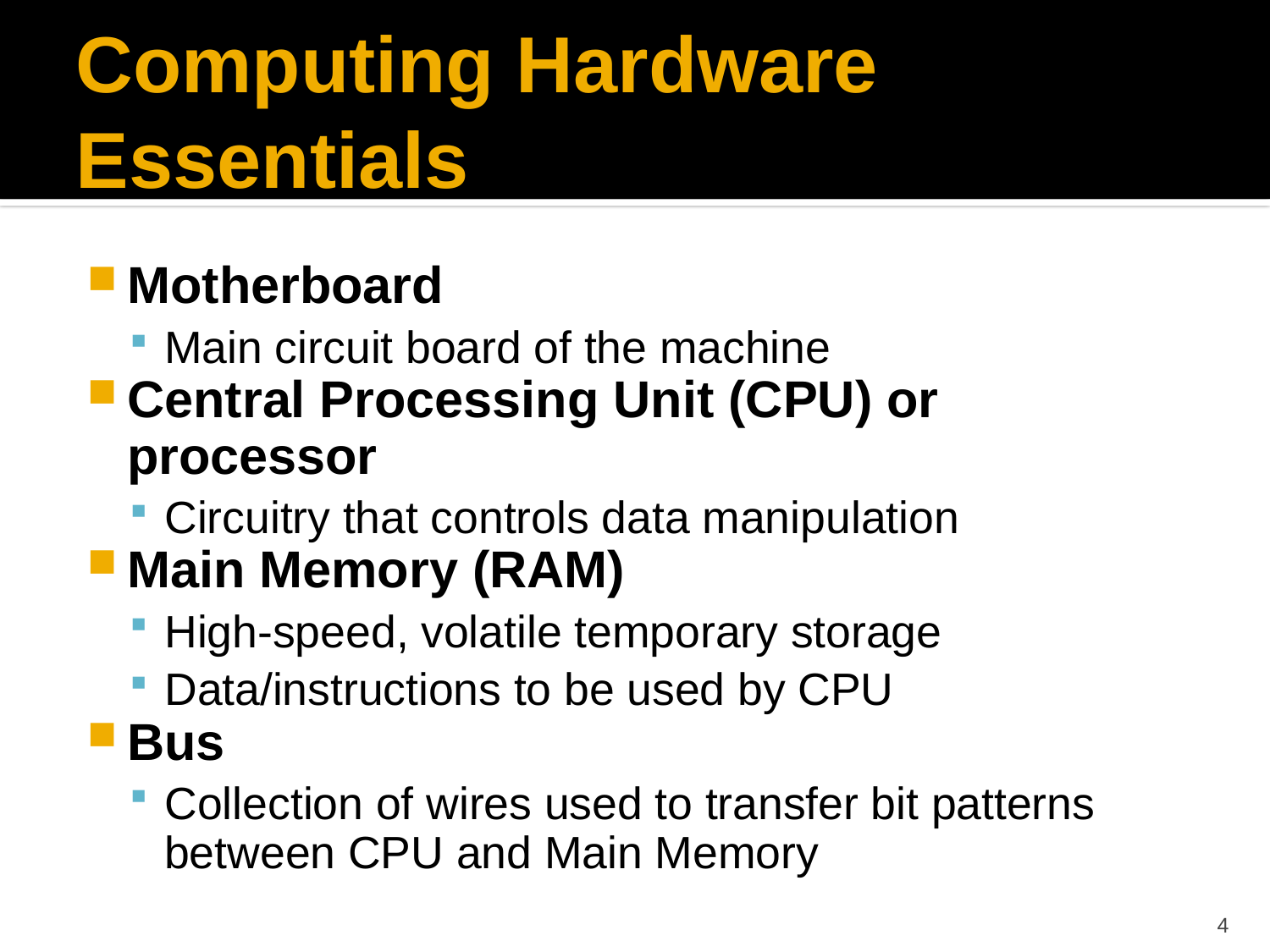

Computing Hardware Essentials
Motherboard
Main circuit board of the machine
Central Processing Unit (CPU) or processor
Circuitry that controls data manipulation
Main Memory (RAM)
High-speed, volatile temporary storage
Data/instructions to be used by CPU
Bus
Collection of wires used to transfer bit patterns between CPU and Main Memory
4